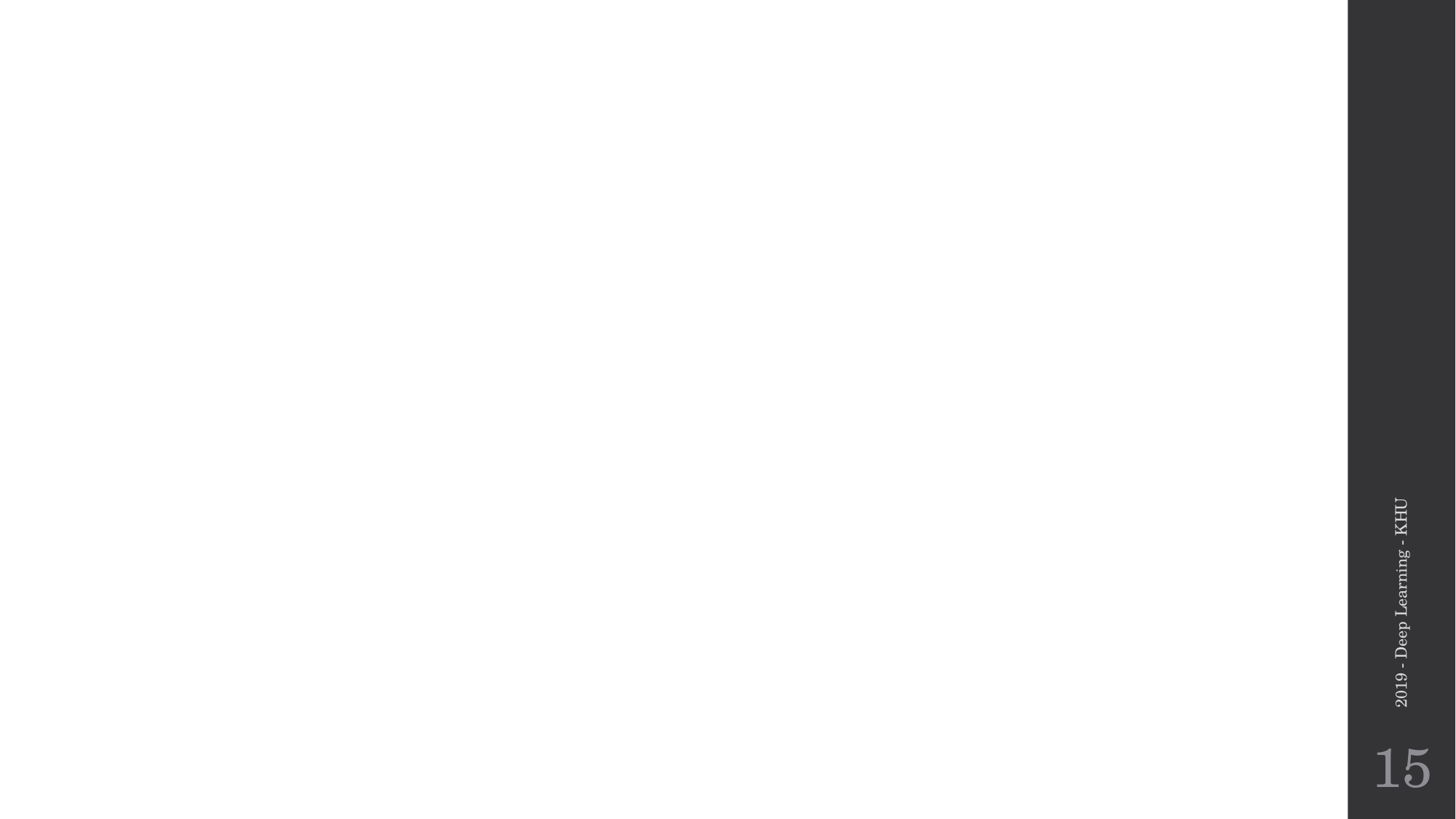

#

2019 - Deep Learning - KHU
15